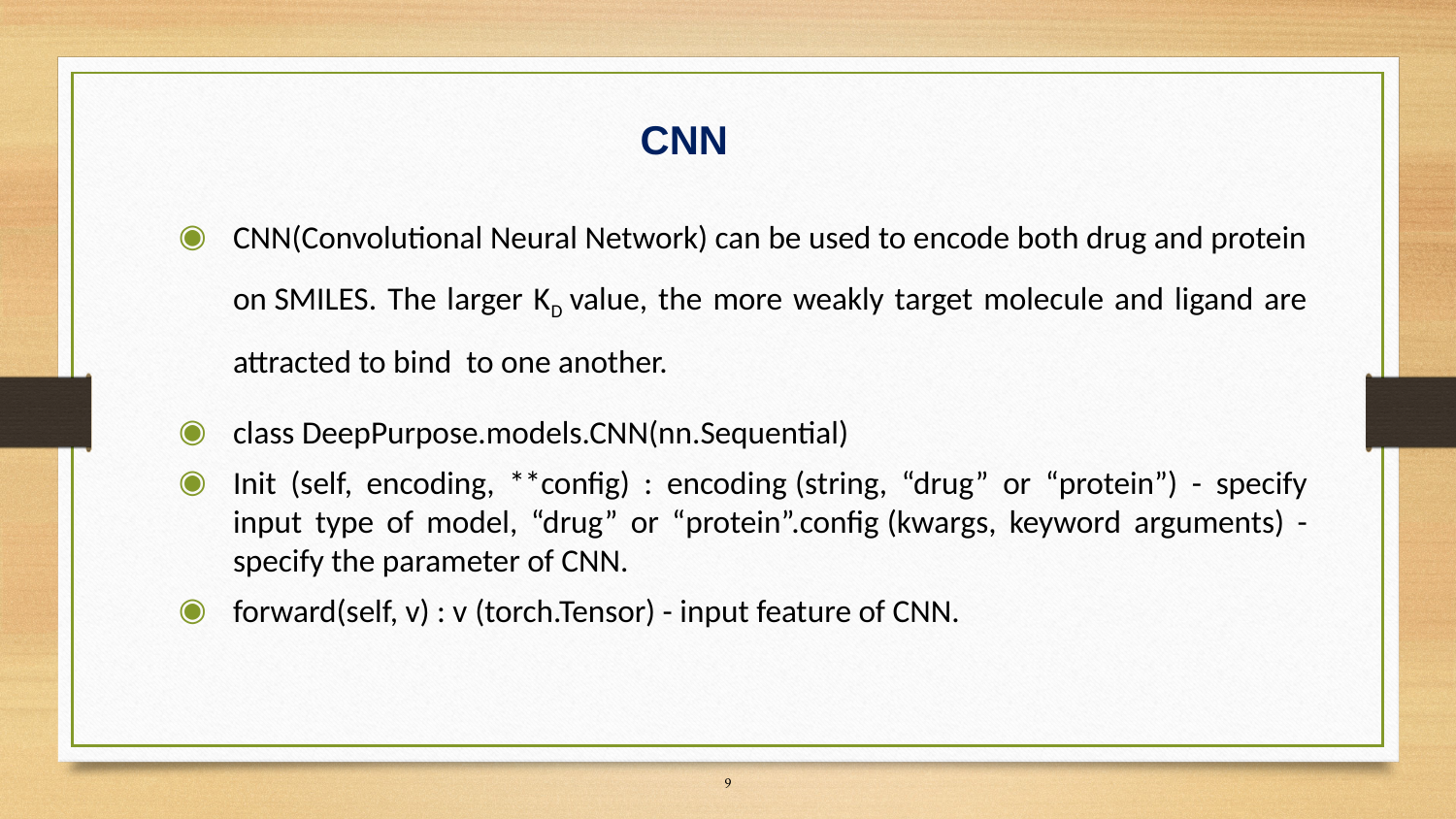

# CNN
CNN(Convolutional Neural Network) can be used to encode both drug and protein on SMILES. The larger KD value, the more weakly target molecule and ligand are attracted to bind  to one another.
class DeepPurpose.models.CNN(nn.Sequential)
Init (self, encoding, **config) : encoding (string, “drug” or “protein”) - specify input type of model, “drug” or “protein”.config (kwargs, keyword arguments) - specify the parameter of CNN.
forward(self, v) : v (torch.Tensor) - input feature of CNN.

9